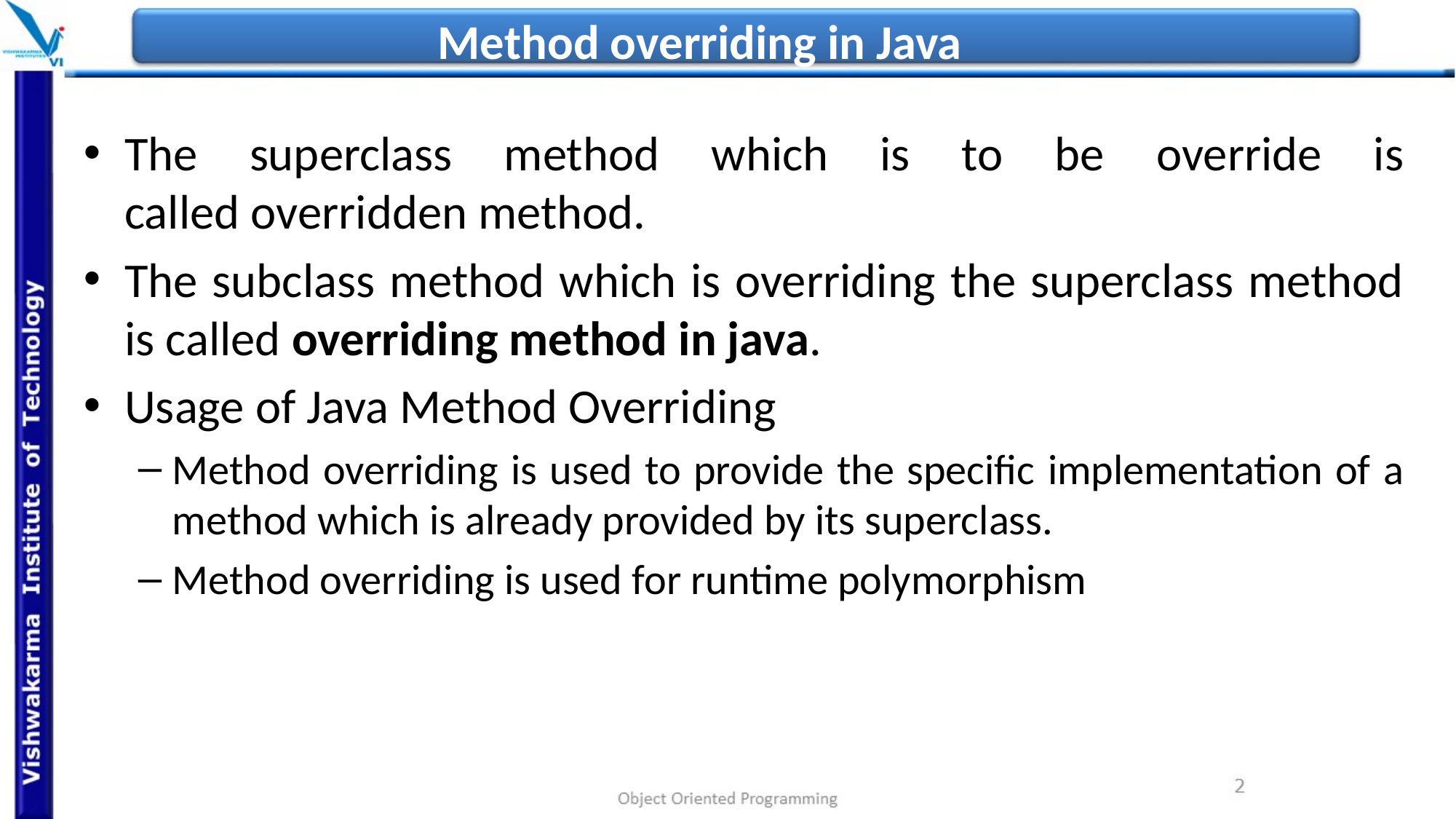

# Method overriding in Java
The superclass method which is to be override is called overridden method.
The subclass method which is overriding the superclass method is called overriding method in java.
Usage of Java Method Overriding
Method overriding is used to provide the specific implementation of a method which is already provided by its superclass.
Method overriding is used for runtime polymorphism